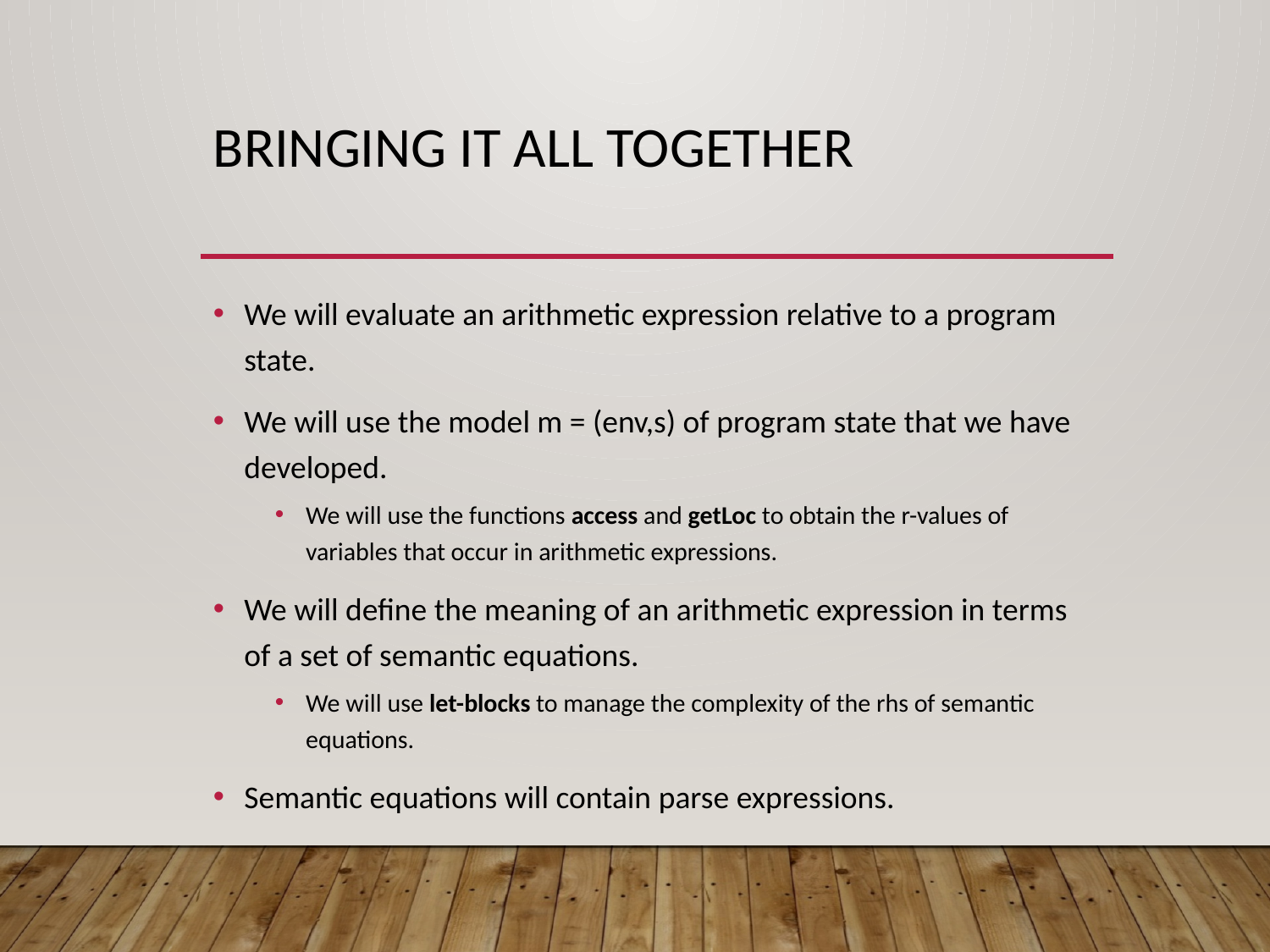

# Bringing it all together
We will evaluate an arithmetic expression relative to a program state.
We will use the model m = (env,s) of program state that we have developed.
We will use the functions access and getLoc to obtain the r-values of variables that occur in arithmetic expressions.
We will define the meaning of an arithmetic expression in terms of a set of semantic equations.
We will use let-blocks to manage the complexity of the rhs of semantic equations.
Semantic equations will contain parse expressions.